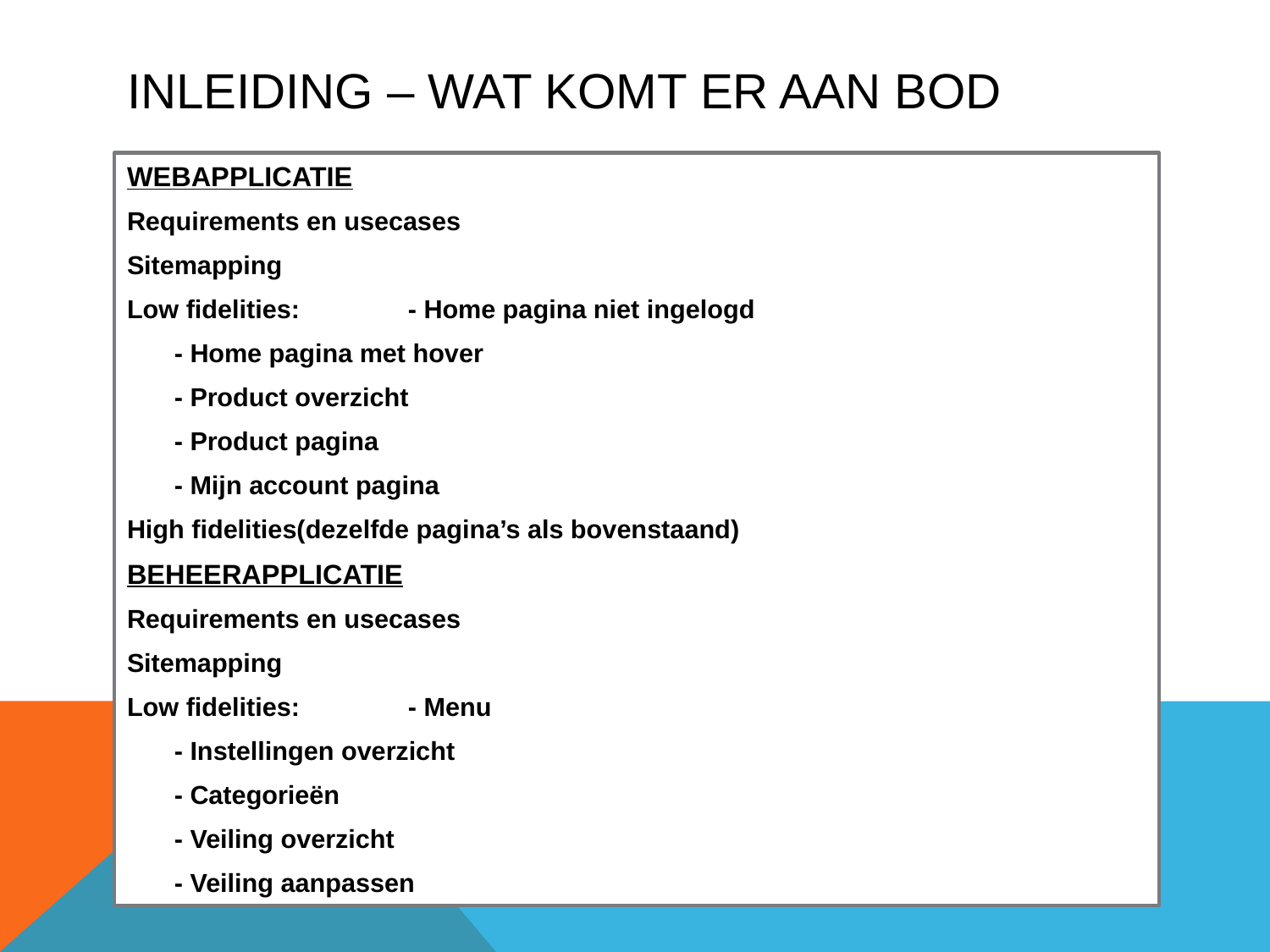

# Inleiding – wat komt er aan bod
WEBAPPLICATIE
Requirements en usecases
Sitemapping
Low fidelities: 	- Home pagina niet ingelogd
			- Home pagina met hover
			- Product overzicht
			- Product pagina
			- Mijn account pagina
High fidelities(dezelfde pagina’s als bovenstaand)
BEHEERAPPLICATIE
Requirements en usecases
Sitemapping
Low fidelities: 	- Menu
			- Instellingen overzicht
			- Categorieën
			- Veiling overzicht
			- Veiling aanpassen